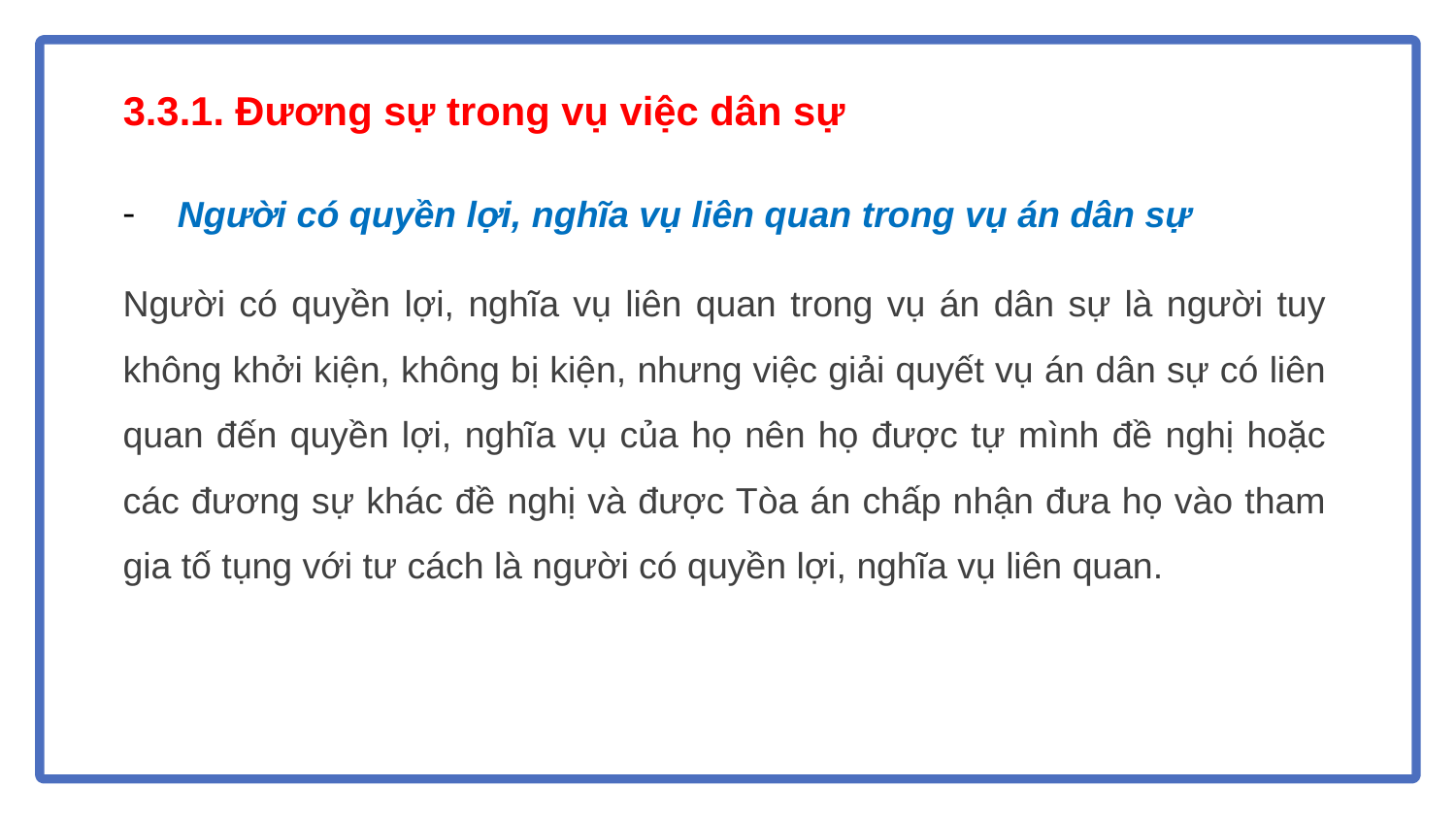

3.3.1. Đương sự trong vụ việc dân sự
Người có quyền lợi, nghĩa vụ liên quan trong vụ án dân sự
Người có quyền lợi, nghĩa vụ liên quan trong vụ án dân sự là người tuy không khởi kiện, không bị kiện, nhưng việc giải quyết vụ án dân sự có liên quan đến quyền lợi, nghĩa vụ của họ nên họ được tự mình đề nghị hoặc các đương sự khác đề nghị và được Tòa án chấp nhận đưa họ vào tham gia tố tụng với tư cách là người có quyền lợi, nghĩa vụ liên quan.